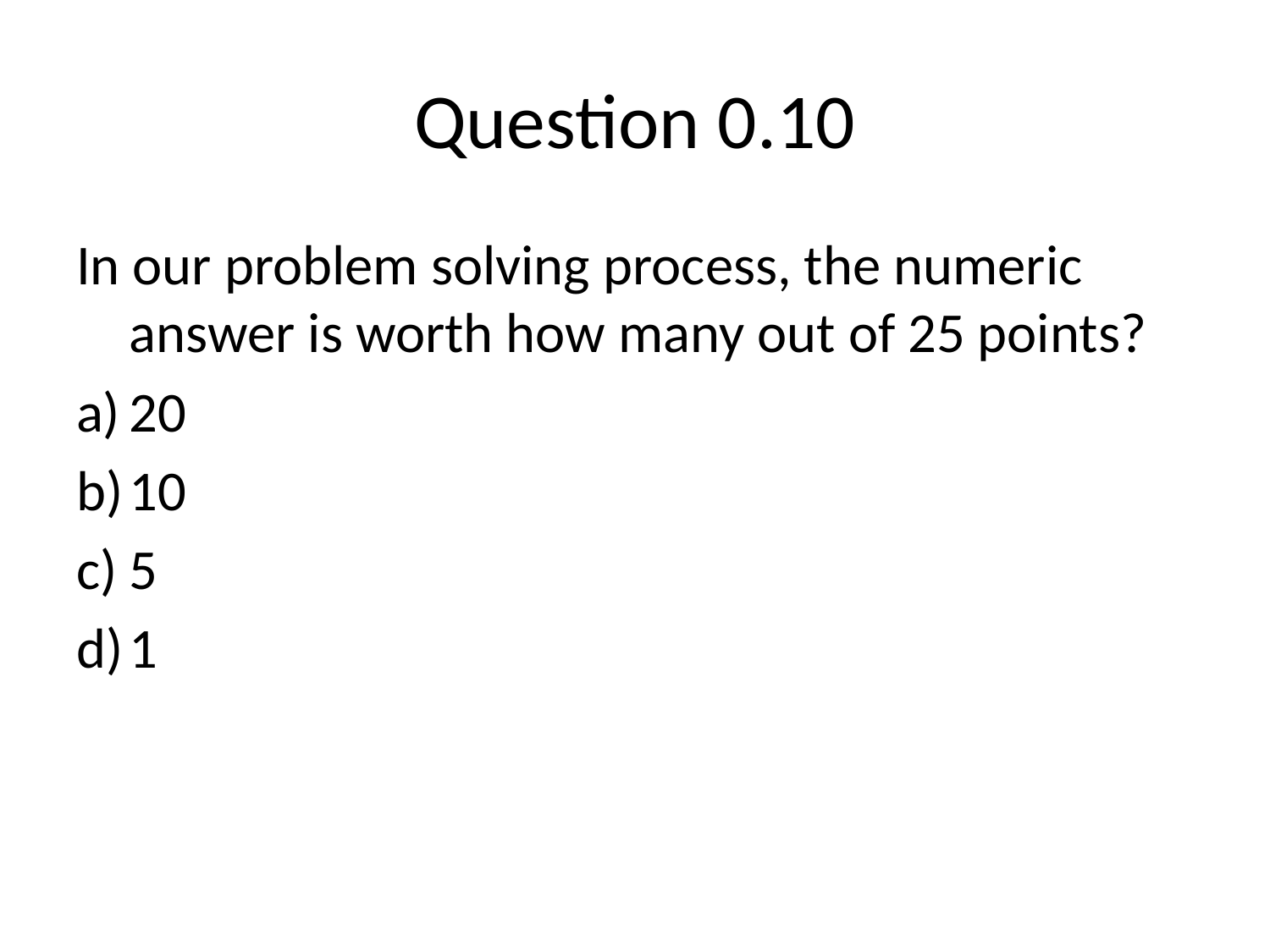

# Question 0.10
In our problem solving process, the numeric answer is worth how many out of 25 points?
20
10
5
1